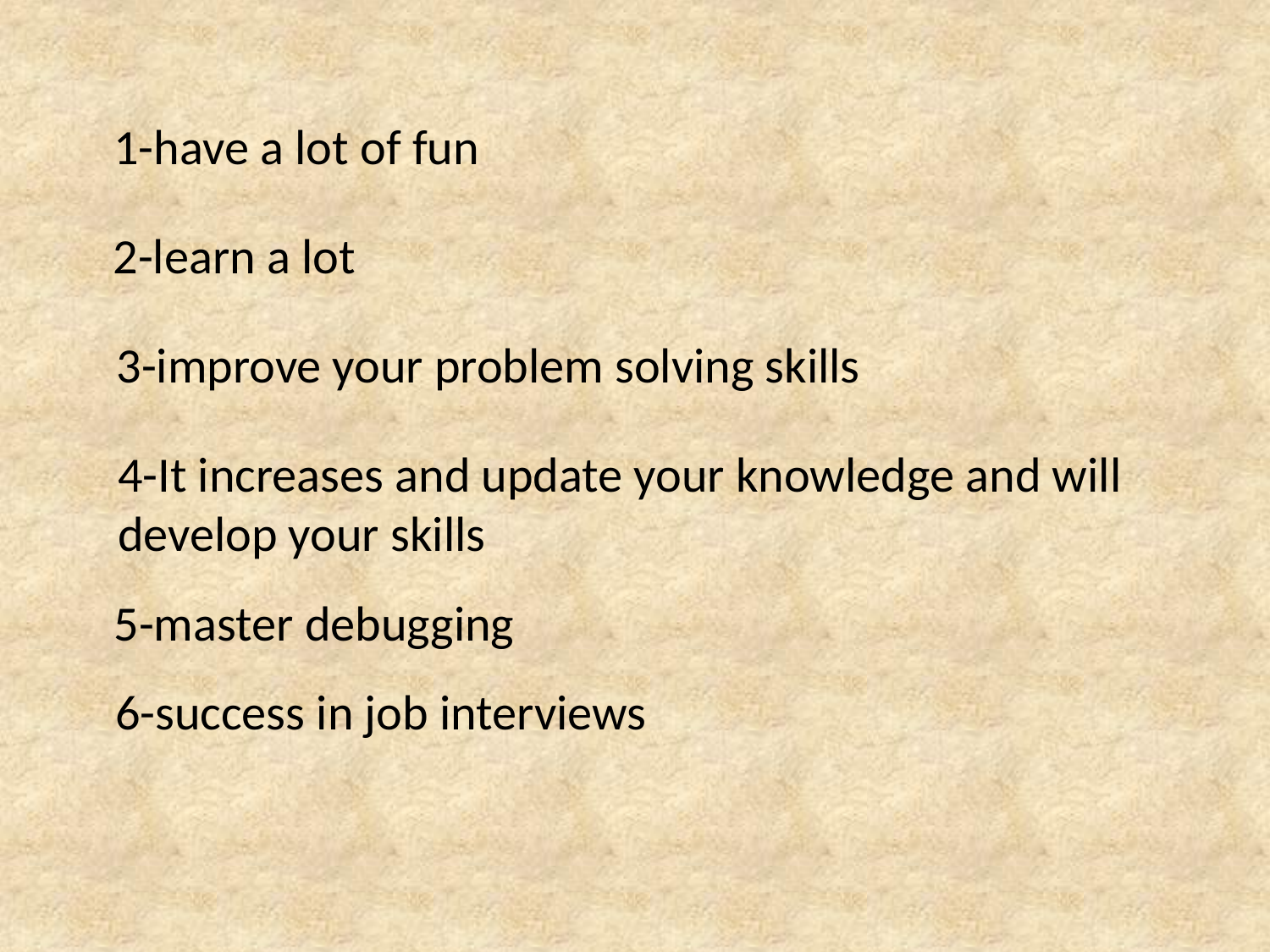

1-have a lot of fun
2-learn a lot
3-improve your problem solving skills
4-It increases and update your knowledge and will
develop your skills
5-master debugging
6-success in job interviews